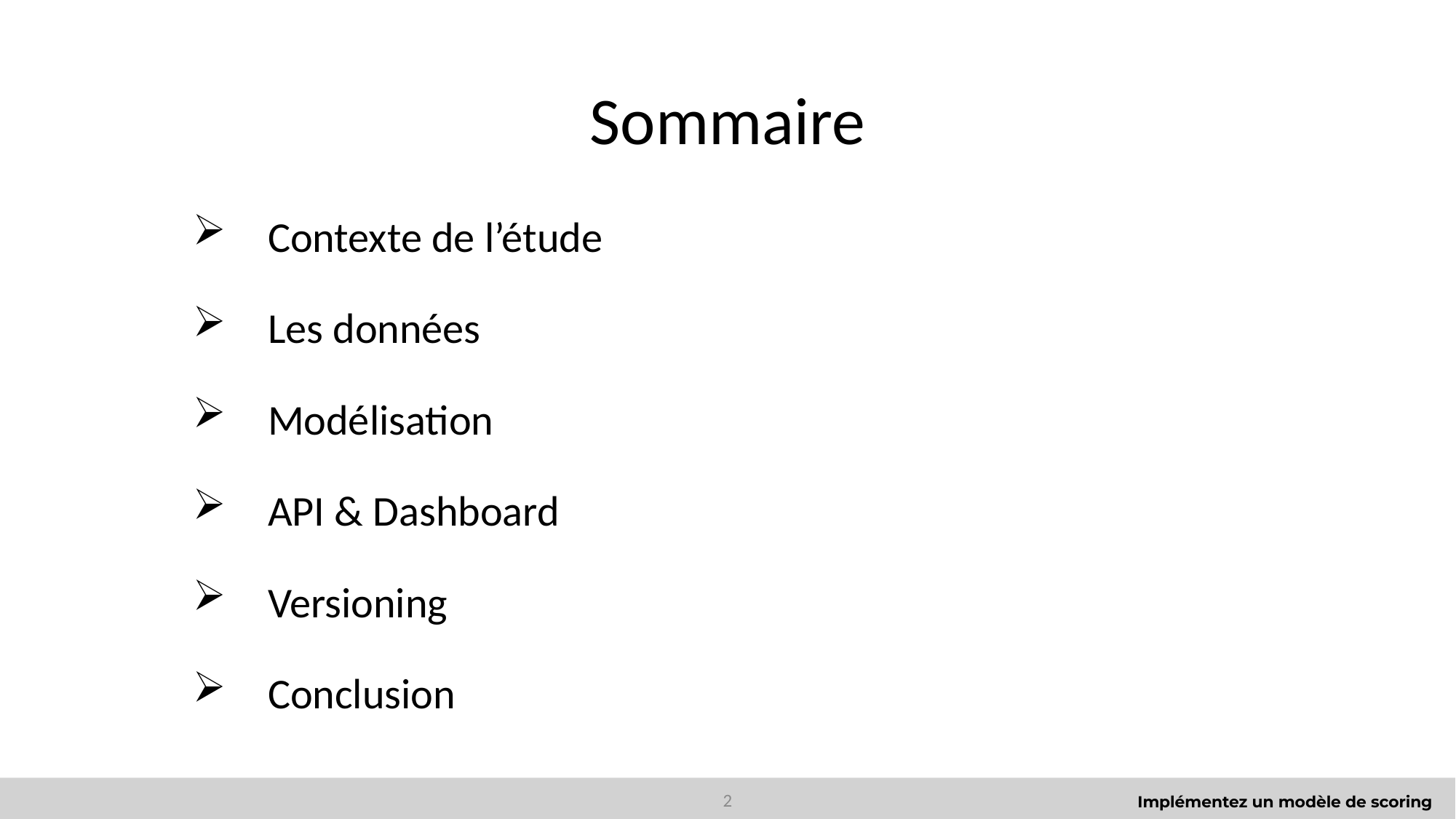

# Sommaire
Contexte de l’étude
Les données
Modélisation
API & Dashboard
Versioning
Conclusion

2